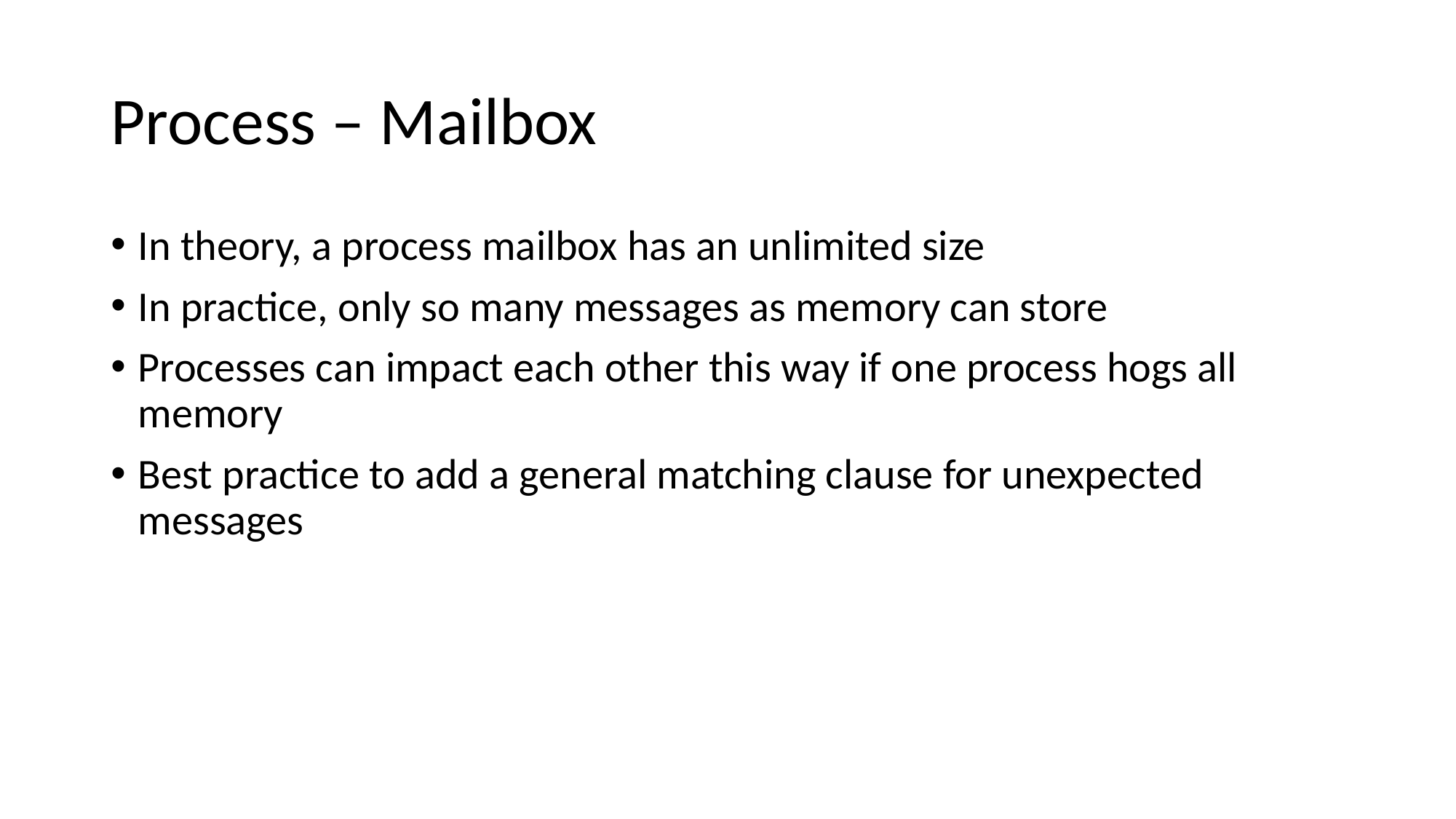

# Process – Mailbox
In theory, a process mailbox has an unlimited size
In practice, only so many messages as memory can store
Processes can impact each other this way if one process hogs all memory
Best practice to add a general matching clause for unexpected messages